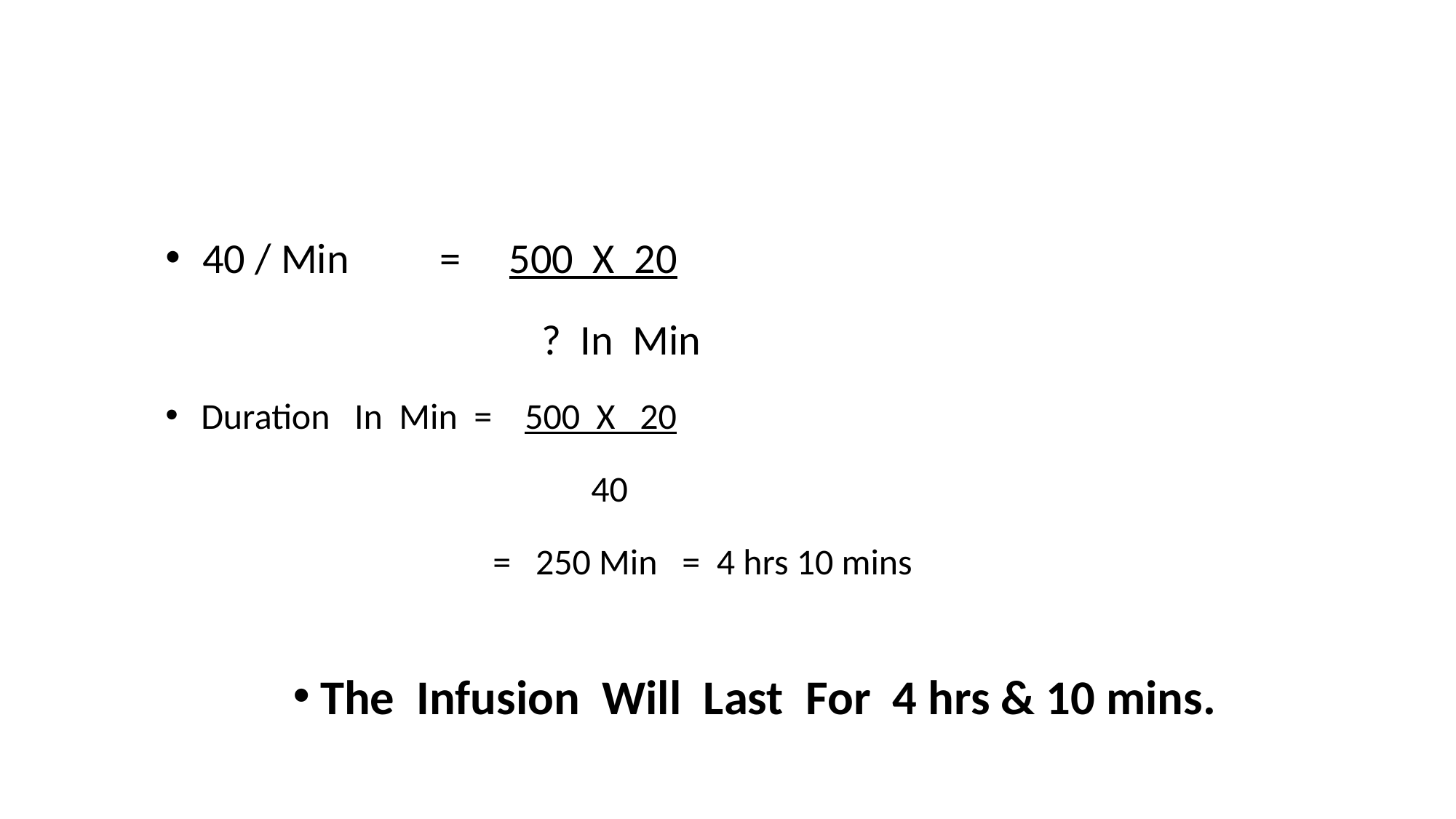

40 / Min	   =     500  X  20
                                       ?  In  Min
 Duration   In  Min  =    500  X   20
                                                    40
                                        =   250 Min   =  4 hrs 10 mins

The  Infusion  Will  Last  For  4 hrs & 10 mins.